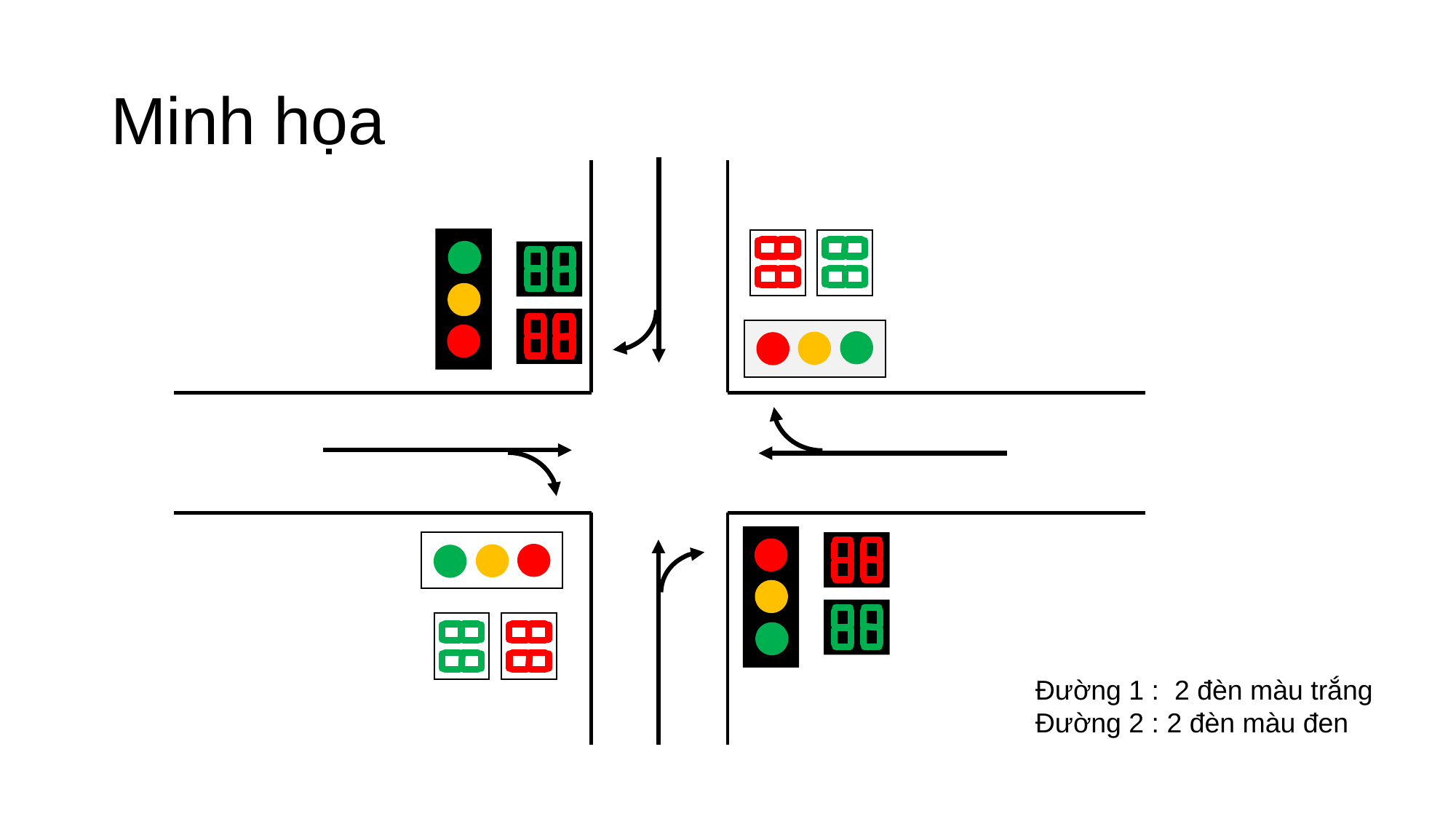

# Minh họa

Đường 1 :  2 đèn màu trắng
Đường 2 : 2 đèn màu đen